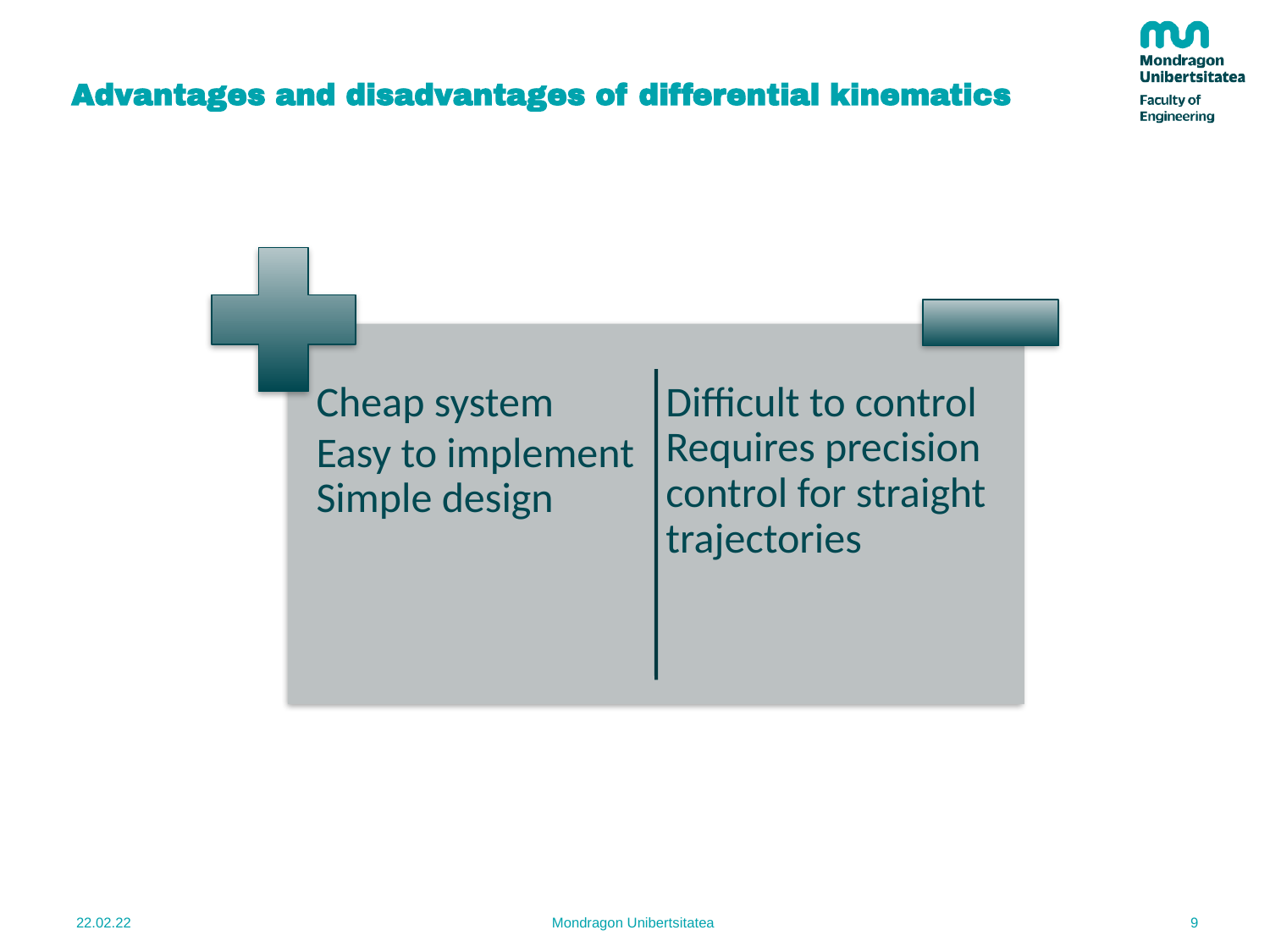

# Advantages and disadvantages of differential kinematics
Cheap system
Easy to implement
Simple design
Difficult to control
Requires precision control for straight trajectories
9
22.02.22
Mondragon Unibertsitatea